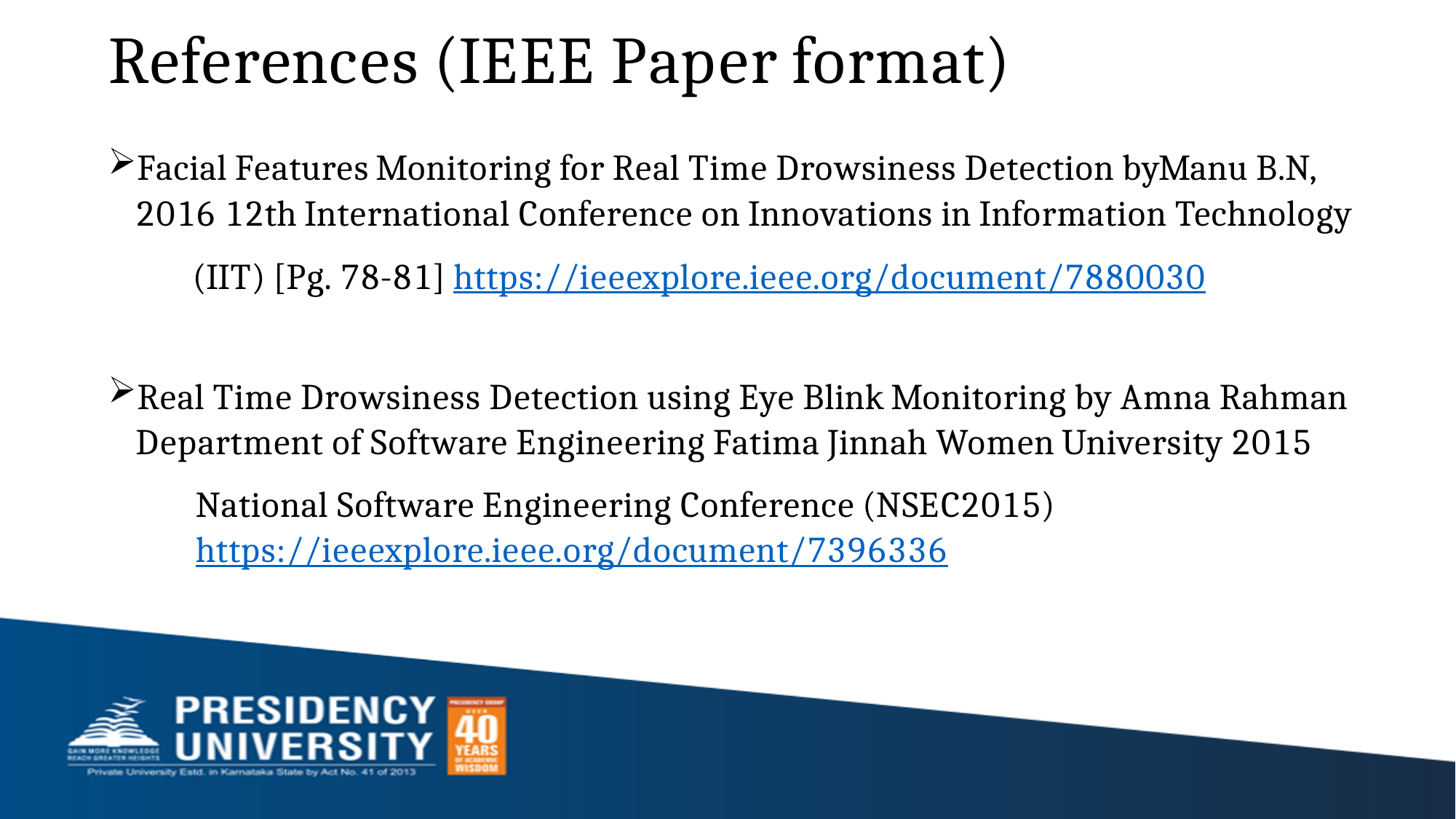

# References (IEEE Paper format)
Facial Features Monitoring for Real Time Drowsiness Detection byManu B.N,  2016 12th International Conference on Innovations in Information Technology
   (IIT) [Pg. 78-81] https://ieeexplore.ieee.org/document/7880030
Real Time Drowsiness Detection using Eye Blink Monitoring by Amna Rahman Department of Software Engineering Fatima Jinnah Women University 2015
National Software Engineering Conference (NSEC2015) https://ieeexplore.ieee.org/document/7396336